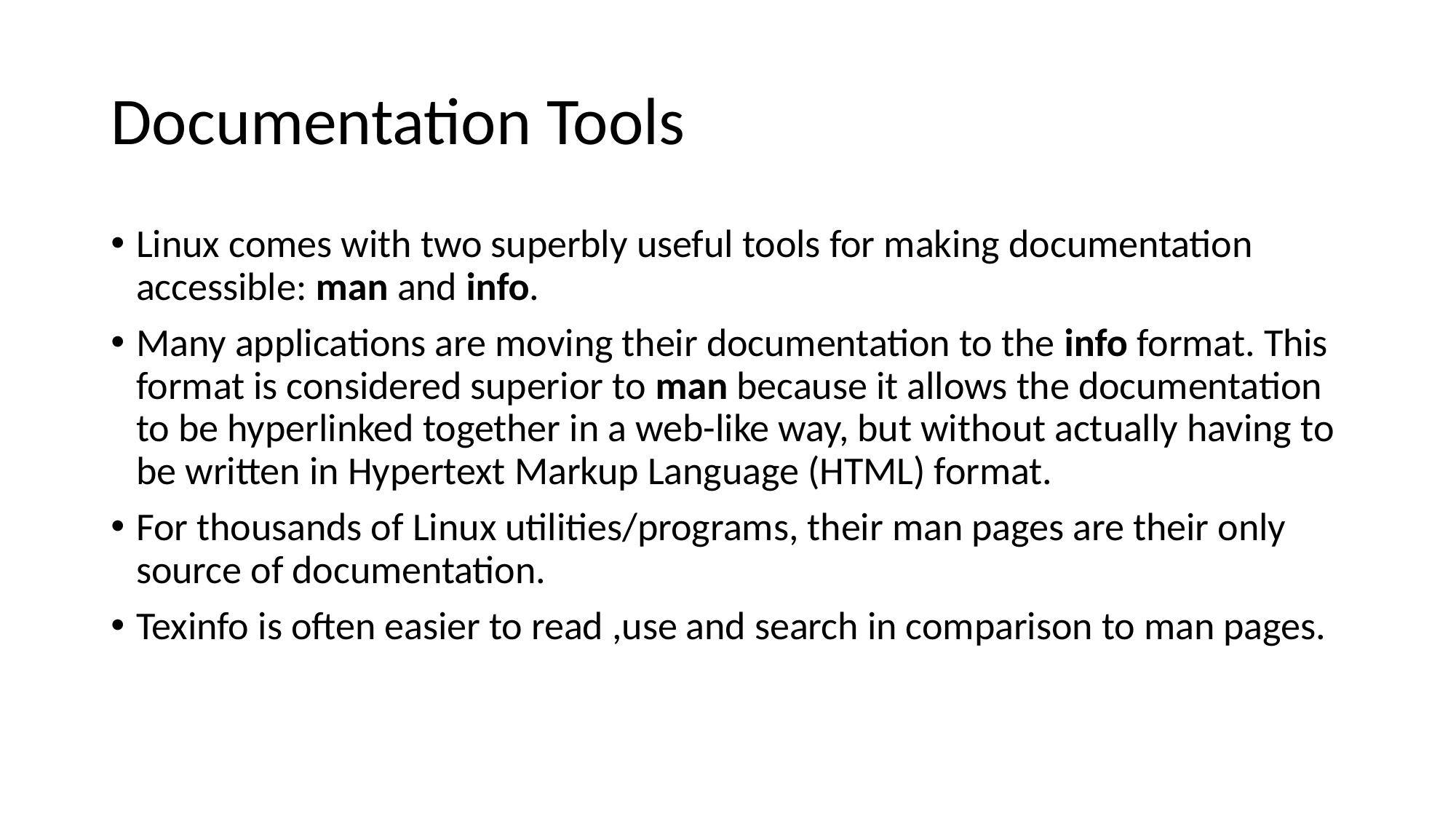

# Documentation Tools
Linux comes with two superbly useful tools for making documentation accessible: man and info.
Many applications are moving their documentation to the info format. This format is considered superior to man because it allows the documentation to be hyperlinked together in a web-like way, but without actually having to be written in Hypertext Markup Language (HTML) format.
For thousands of Linux utilities/programs, their man pages are their only source of documentation.
Texinfo is often easier to read ,use and search in comparison to man pages.